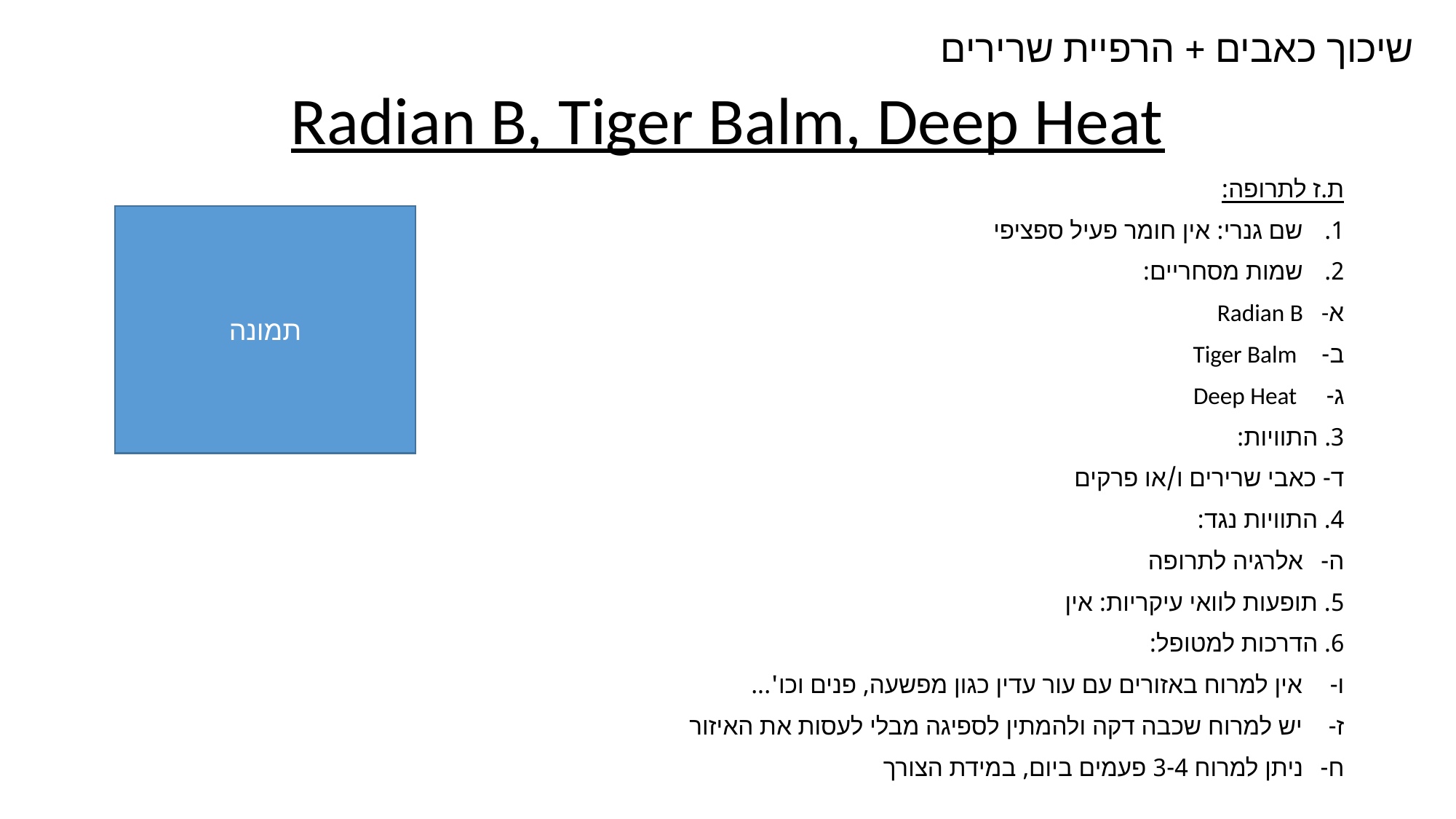

שיכוך כאבים + הרפיית שרירים
# Radian B, Tiger Balm, Deep Heat
ת.ז לתרופה:
שם גנרי: אין חומר פעיל ספציפי
שמות מסחריים:
Radian B
 Tiger Balm
 Deep Heat
3. התוויות:
כאבי שרירים ו/או פרקים
4. התוויות נגד:
אלרגיה לתרופה
5. תופעות לוואי עיקריות: אין
6. הדרכות למטופל:
אין למרוח באזורים עם עור עדין כגון מפשעה, פנים וכו'...
יש למרוח שכבה דקה ולהמתין לספיגה מבלי לעסות את האיזור
ניתן למרוח 3-4 פעמים ביום, במידת הצורך
תמונה